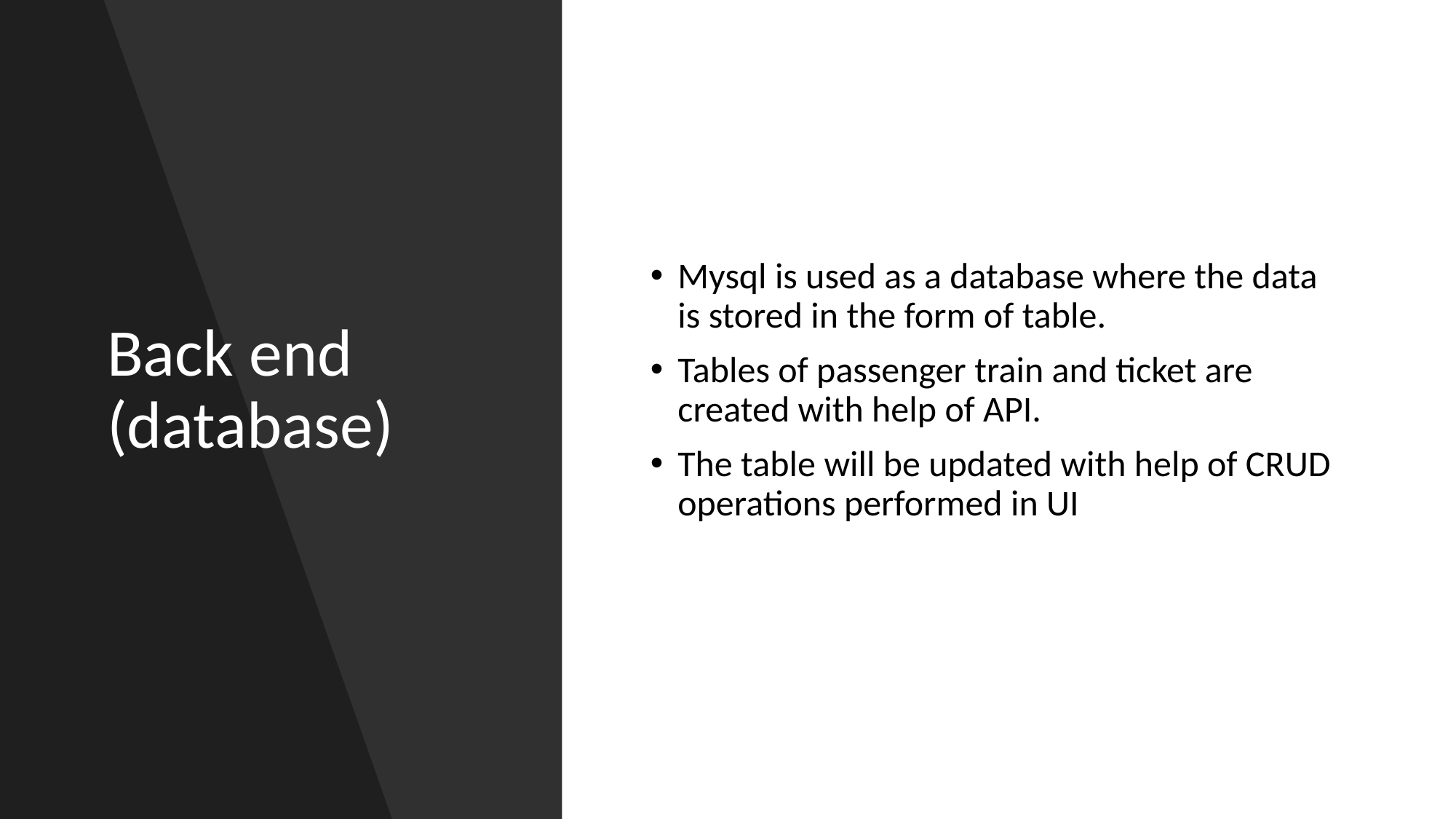

# Back end (database)
Mysql is used as a database where the data is stored in the form of table.
Tables of passenger train and ticket are created with help of API.
The table will be updated with help of CRUD operations performed in UI